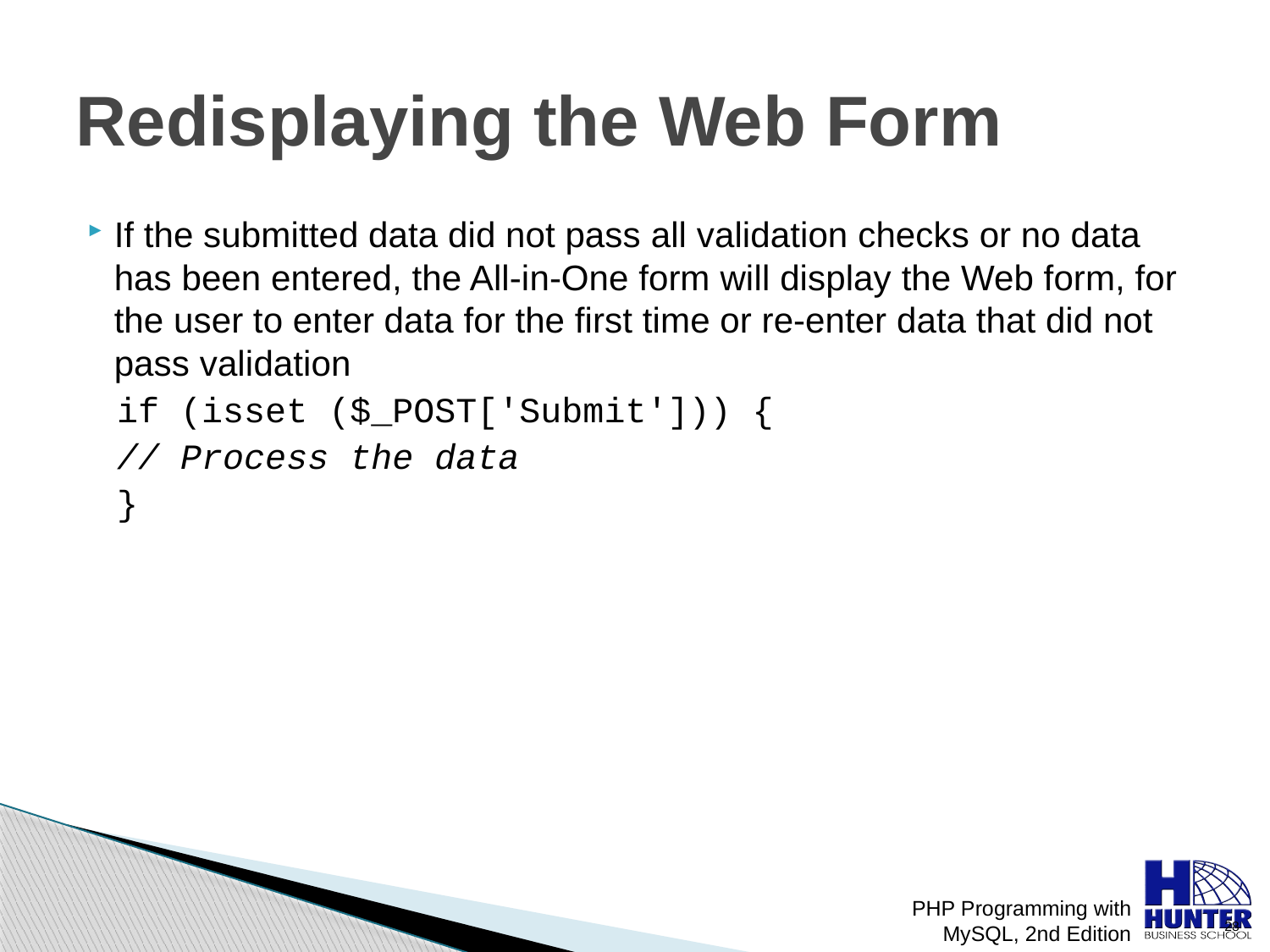

# Redisplaying the Web Form
If the submitted data did not pass all validation checks or no data has been entered, the All-in-One form will display the Web form, for the user to enter data for the first time or re-enter data that did not pass validation
if (isset ($_POST['Submit'])) {
// Process the data
}
PHP Programming with MySQL, 2nd Edition
 28